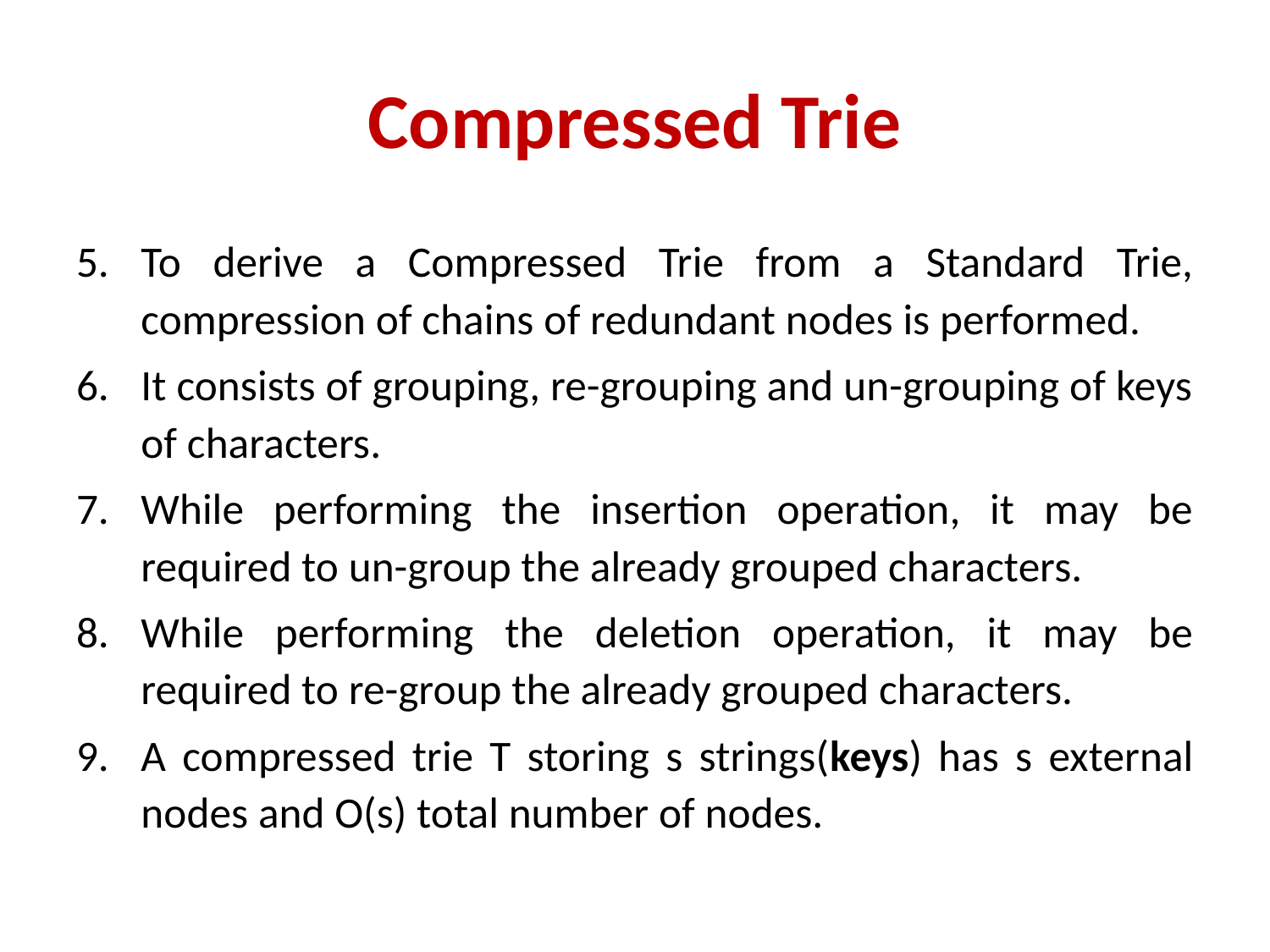

# Compressed Trie
To derive a Compressed Trie from a Standard Trie, compression of chains of redundant nodes is performed.
It consists of grouping, re-grouping and un-grouping of keys of characters.
While performing the insertion operation, it may be required to un-group the already grouped characters.
While performing the deletion operation, it may be required to re-group the already grouped characters.
A compressed trie T storing s strings(keys) has s external nodes and O(s) total number of nodes.